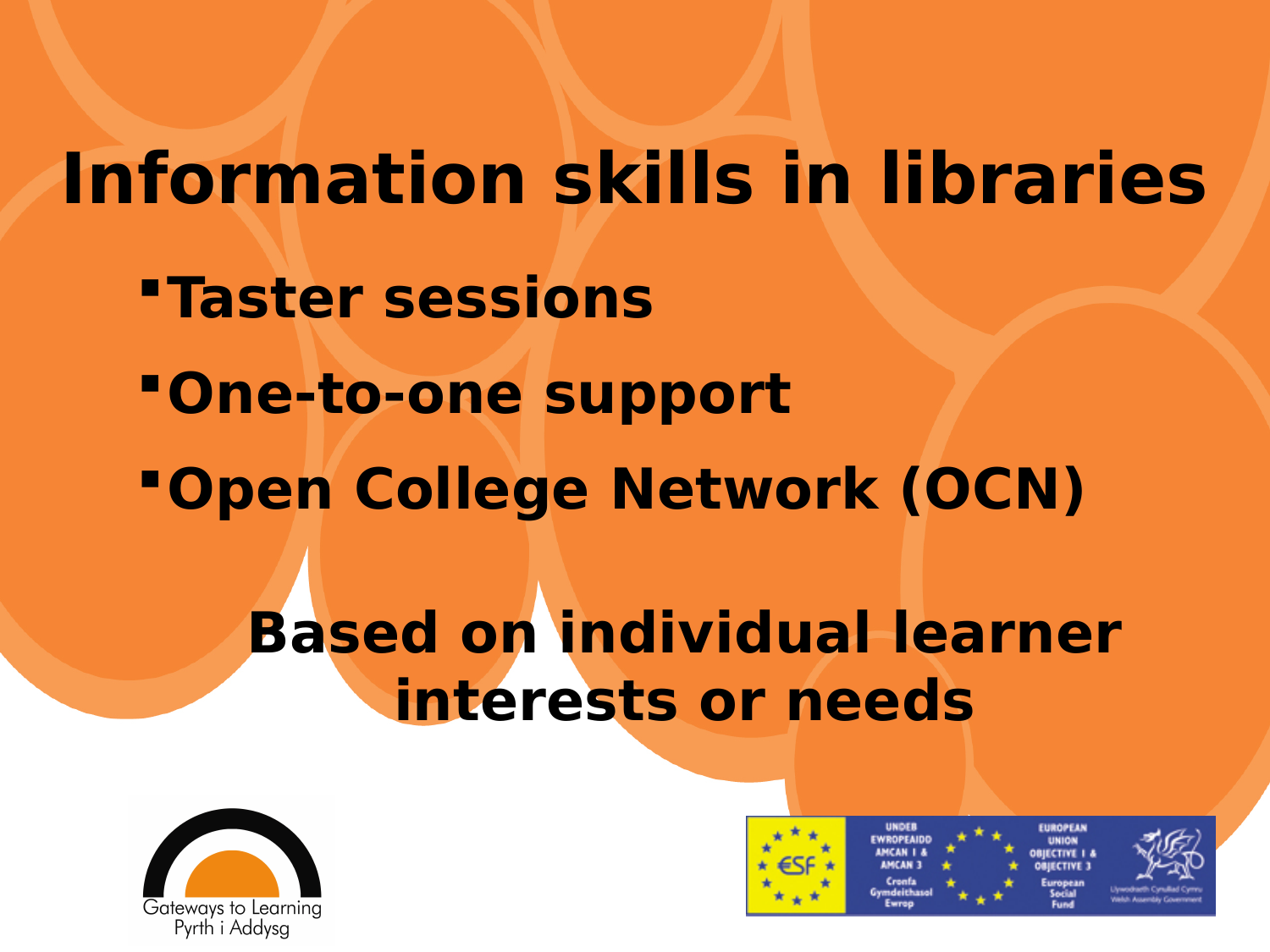

# Information skills in libraries
Taster sessions
One-to-one support
Open College Network (OCN)

Based on individual learner interests or needs